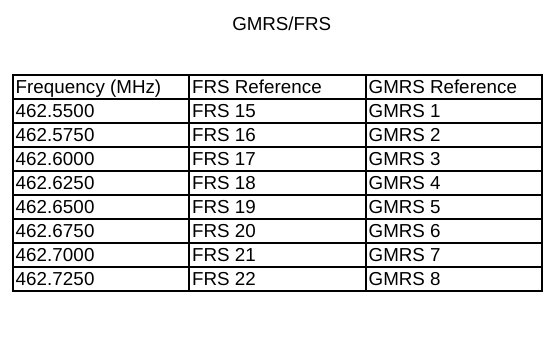

GMRS/FRS
| Frequency (MHz) | FRS Reference | GMRS Reference |
| --- | --- | --- |
| 462.5500 | FRS 15 | GMRS 1 |
| 462.5750 | FRS 16 | GMRS 2 |
| 462.6000 | FRS 17 | GMRS 3 |
| 462.6250 | FRS 18 | GMRS 4 |
| 462.6500 | FRS 19 | GMRS 5 |
| 462.6750 | FRS 20 | GMRS 6 |
| 462.7000 | FRS 21 | GMRS 7 |
| 462.7250 | FRS 22 | GMRS 8 |